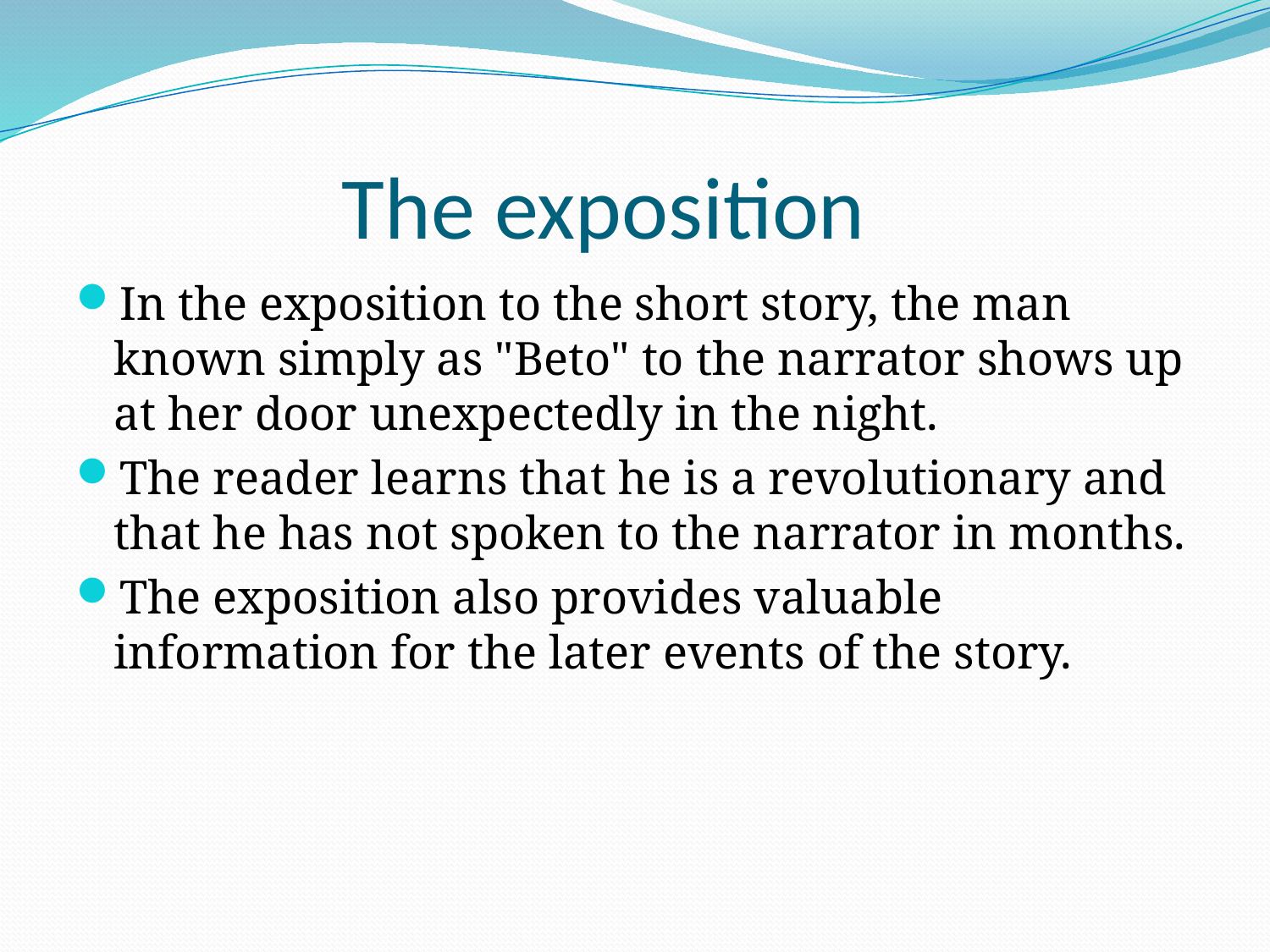

# The exposition
In the exposition to the short story, the man known simply as "Beto" to the narrator shows up at her door unexpectedly in the night.
The reader learns that he is a revolutionary and that he has not spoken to the narrator in months.
The exposition also provides valuable information for the later events of the story.